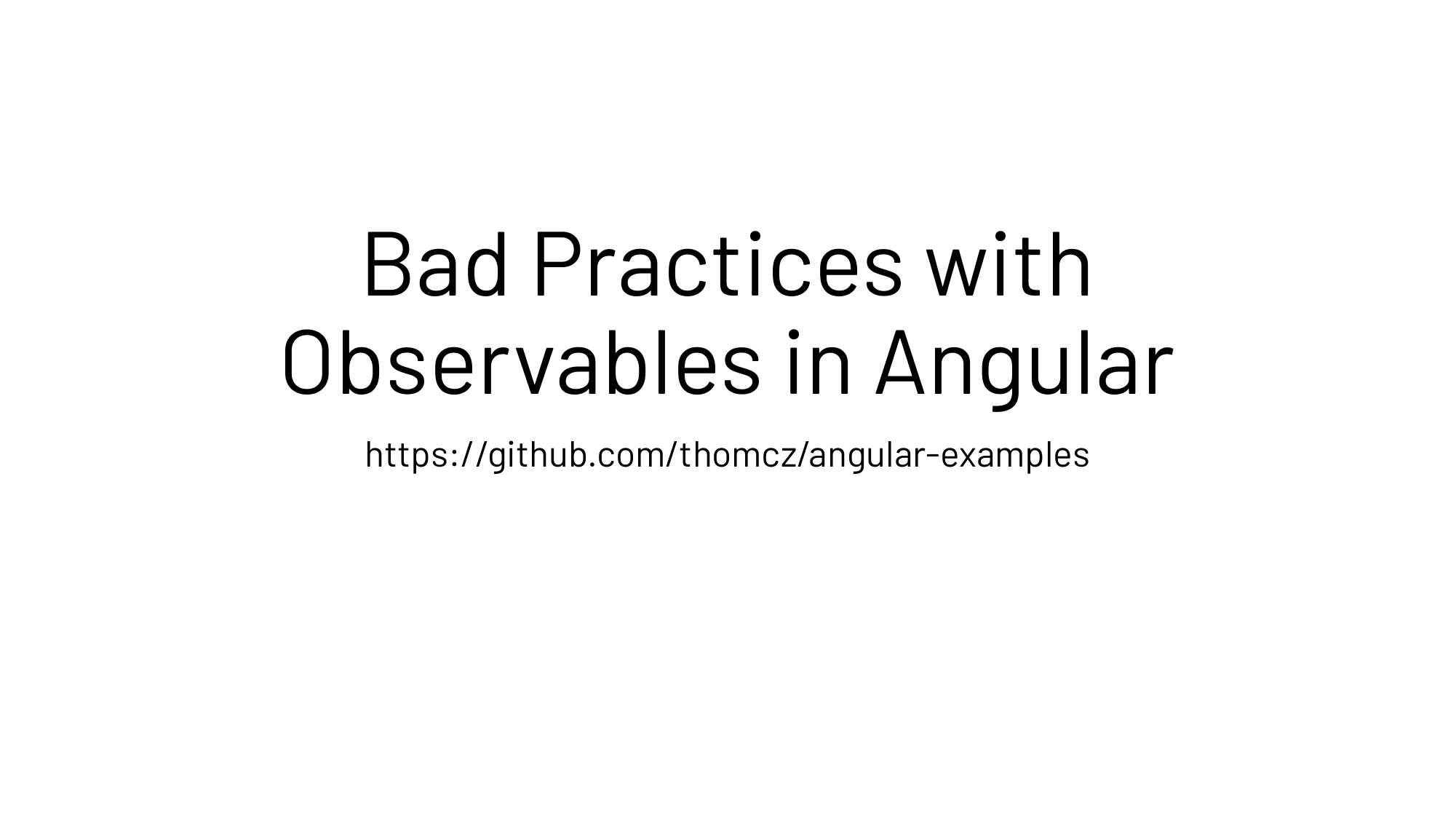

# Bad Practices with Observables in Angular
https://github.com/thomcz/angular-examples